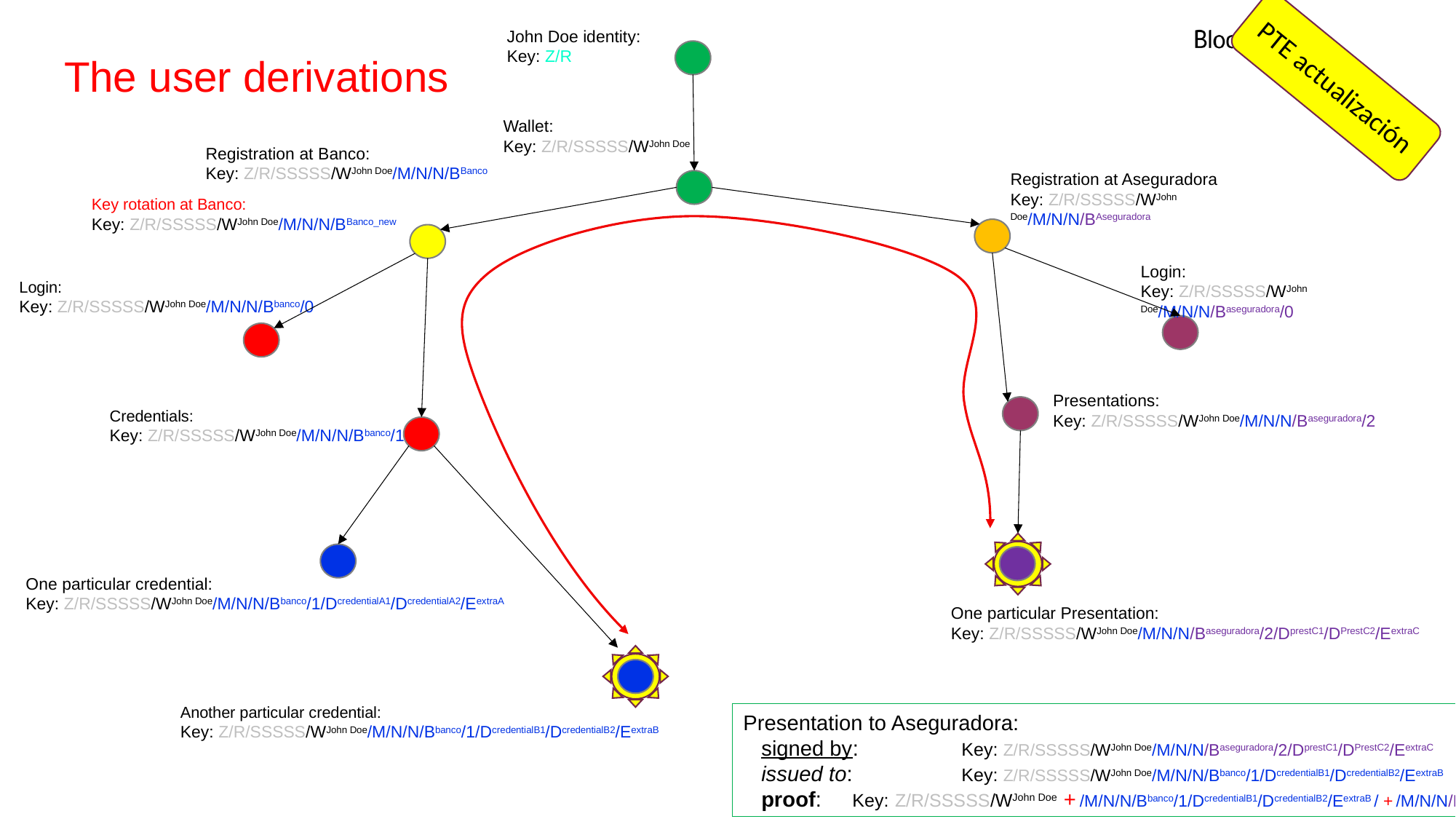

John Doe identity:
Key: Z/R

The user derivations
PTE actualización
Wallet:
Key: Z/R/SSSSS/WJohn Doe
Registration at Banco:
Key: Z/R/SSSSS/WJohn Doe/M/N/N/BBanco
Registration at Aseguradora
Key: Z/R/SSSSS/WJohn Doe/M/N/N/BAseguradora

Key rotation at Banco:
Key: Z/R/SSSSS/WJohn Doe/M/N/N/BBanco_new

Login:
Key: Z/R/SSSSS/WJohn Doe/M/N/N/Baseguradora/0
Login:
Key: Z/R/SSSSS/WJohn Doe/M/N/N/Bbanco/0

Presentations:
Key: Z/R/SSSSS/WJohn Doe/M/N/N/Baseguradora/2

Credentials:
Key: Z/R/SSSSS/WJohn Doe/M/N/N/Bbanco/1

One particular credential:
Key: Z/R/SSSSS/WJohn Doe/M/N/N/Bbanco/1/DcredentialA1/DcredentialA2/EextraA
One particular Presentation:
Key: Z/R/SSSSS/WJohn Doe/M/N/N/Baseguradora/2/DprestC1/DPrestC2/EextraC

Another particular credential:
Key: Z/R/SSSSS/WJohn Doe/M/N/N/Bbanco/1/DcredentialB1/DcredentialB2/EextraB
Presentation to Aseguradora:
   signed by: 	Key: Z/R/SSSSS/WJohn Doe/M/N/N/Baseguradora/2/DprestC1/DPrestC2/EextraC
   issued to: 	Key: Z/R/SSSSS/WJohn Doe/M/N/N/Bbanco/1/DcredentialB1/DcredentialB2/EextraB
   proof: 	Key: Z/R/SSSSS/WJohn Doe  + /M/N/N/Bbanco/1/DcredentialB1/DcredentialB2/EextraB / + /M/N/N/Baseguradora/2/DprestC1/DPrestC2/EextraC